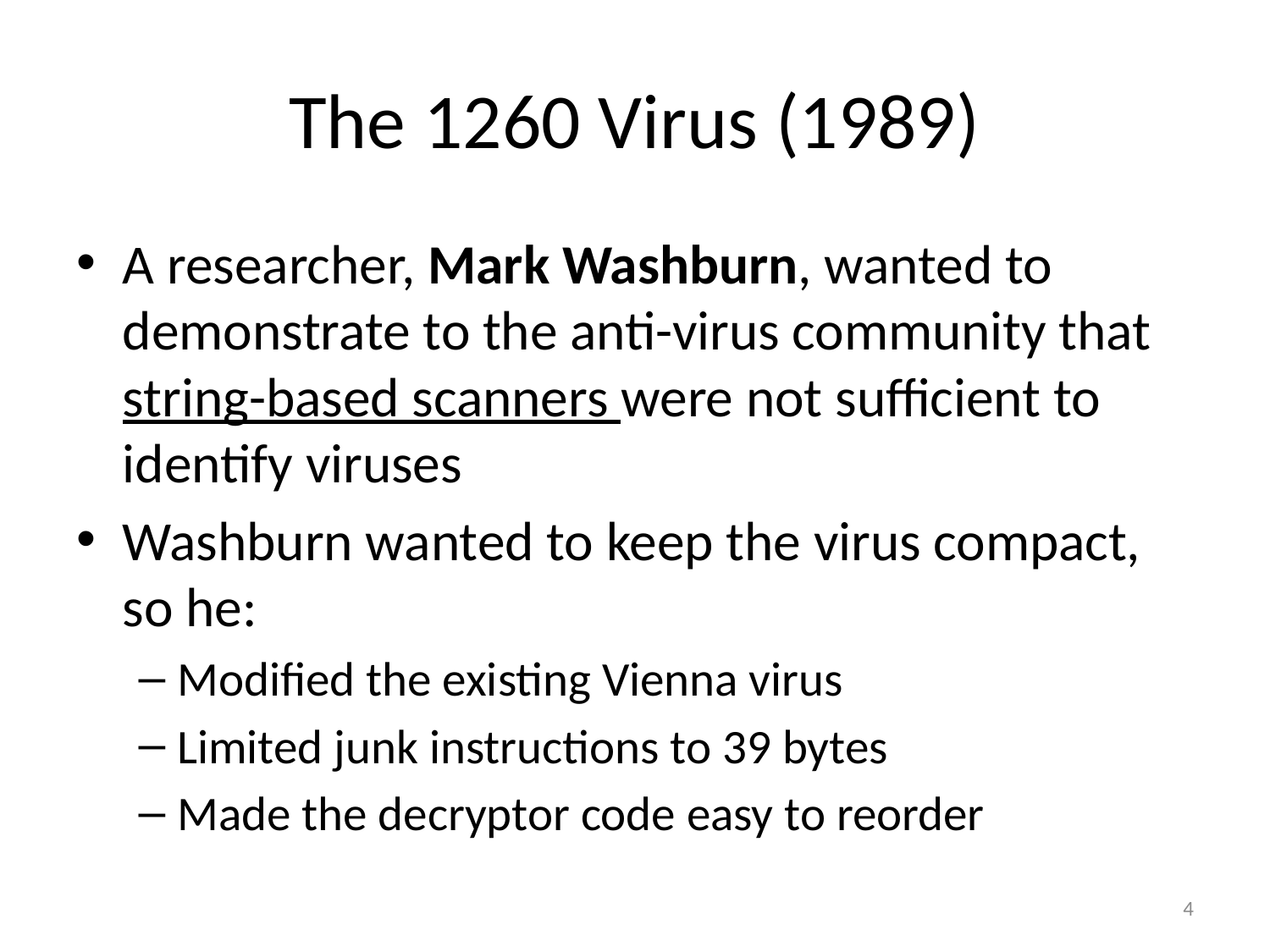

# The 1260 Virus (1989)
A researcher, Mark Washburn, wanted to demonstrate to the anti-virus community that string-based scanners were not sufficient to identify viruses
Washburn wanted to keep the virus compact, so he:
Modified the existing Vienna virus
Limited junk instructions to 39 bytes
Made the decryptor code easy to reorder
4